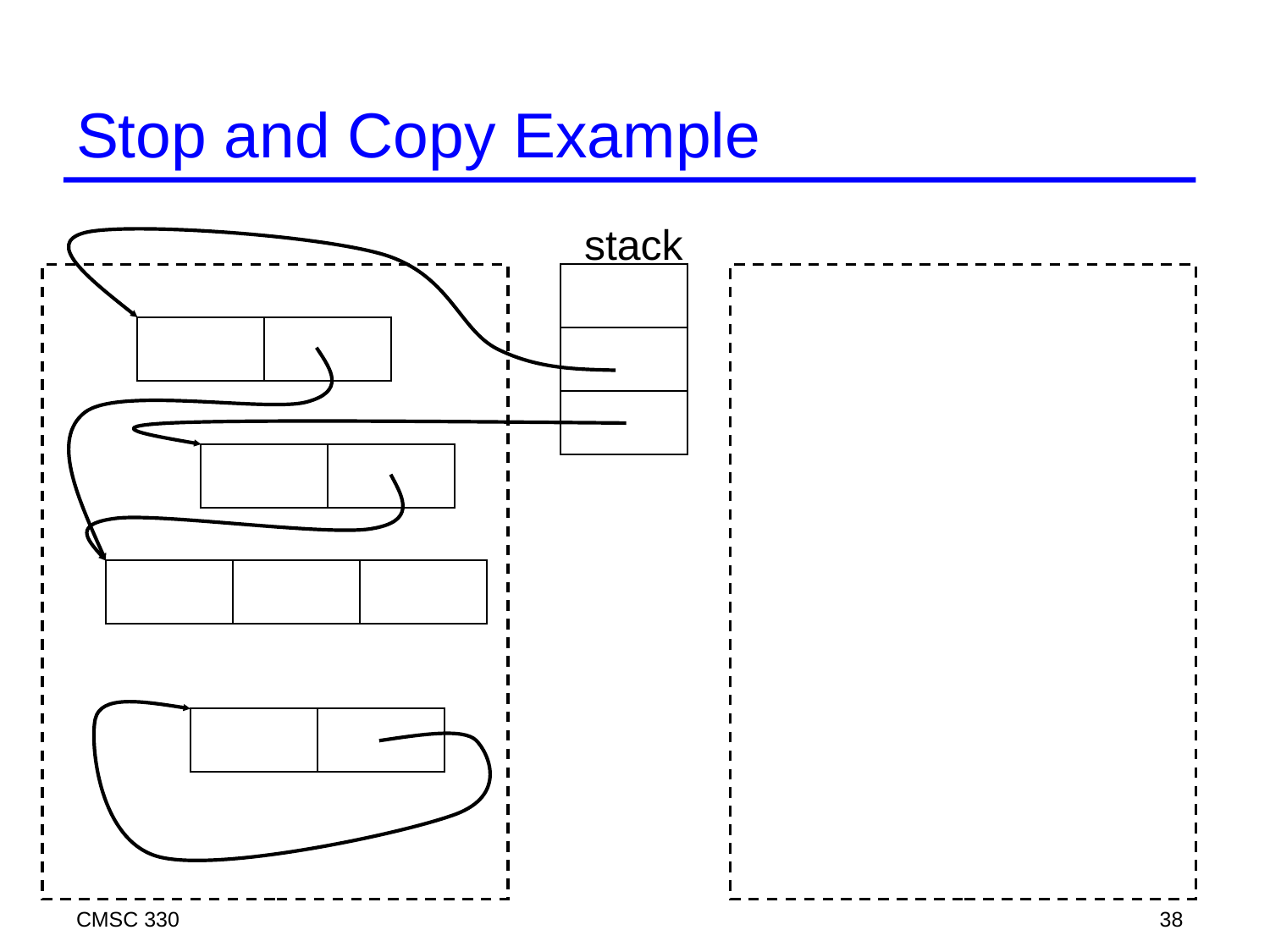

# Stop and Copy Example
stack

CMSC 330
38